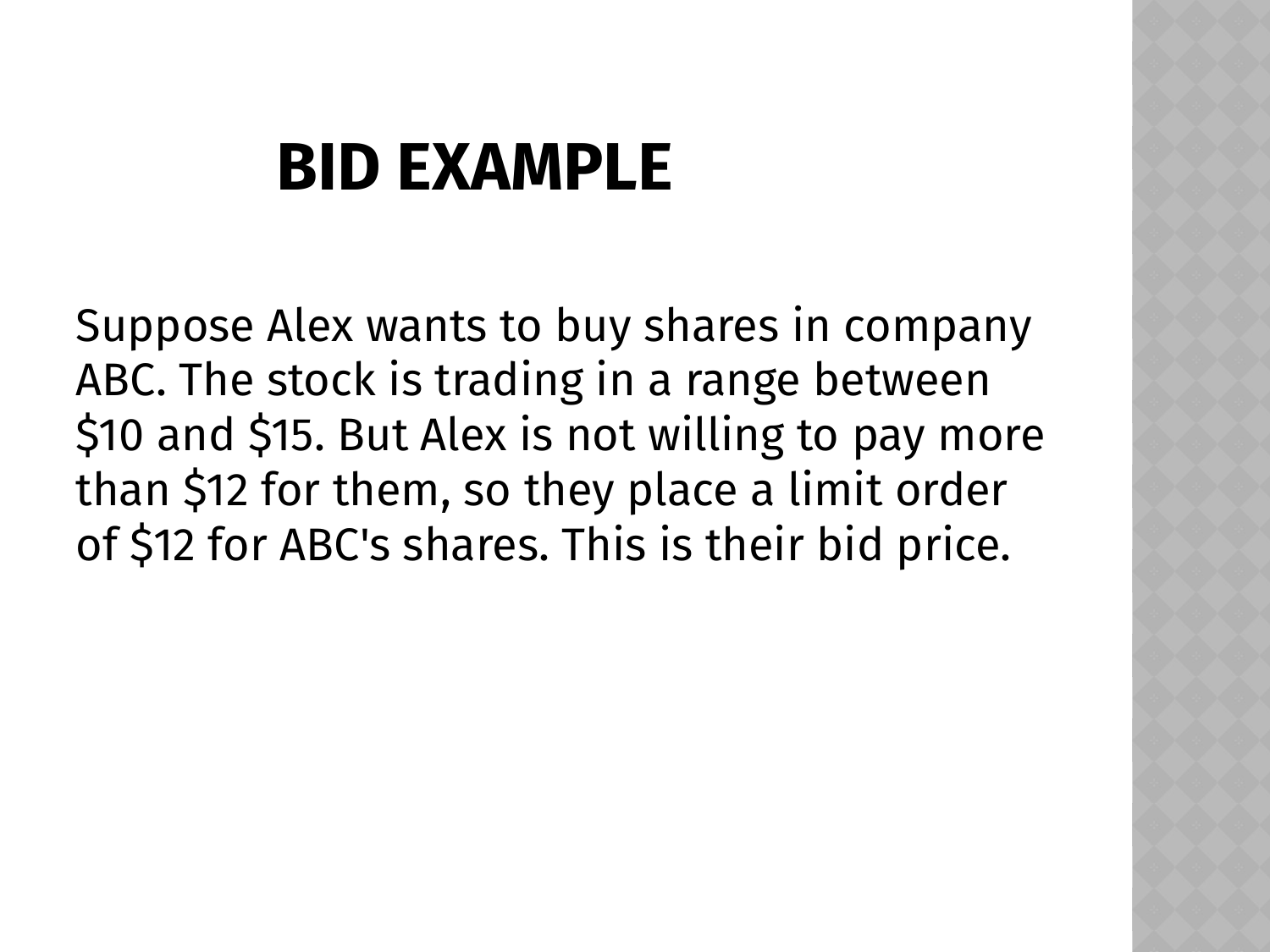

# bid example

Suppose Alex wants to buy shares in company ABC. The stock is trading in a range between $10 and $15. But Alex is not willing to pay more than $12 for them, so they place a limit order of $12 for ABC's shares. This is their bid price.